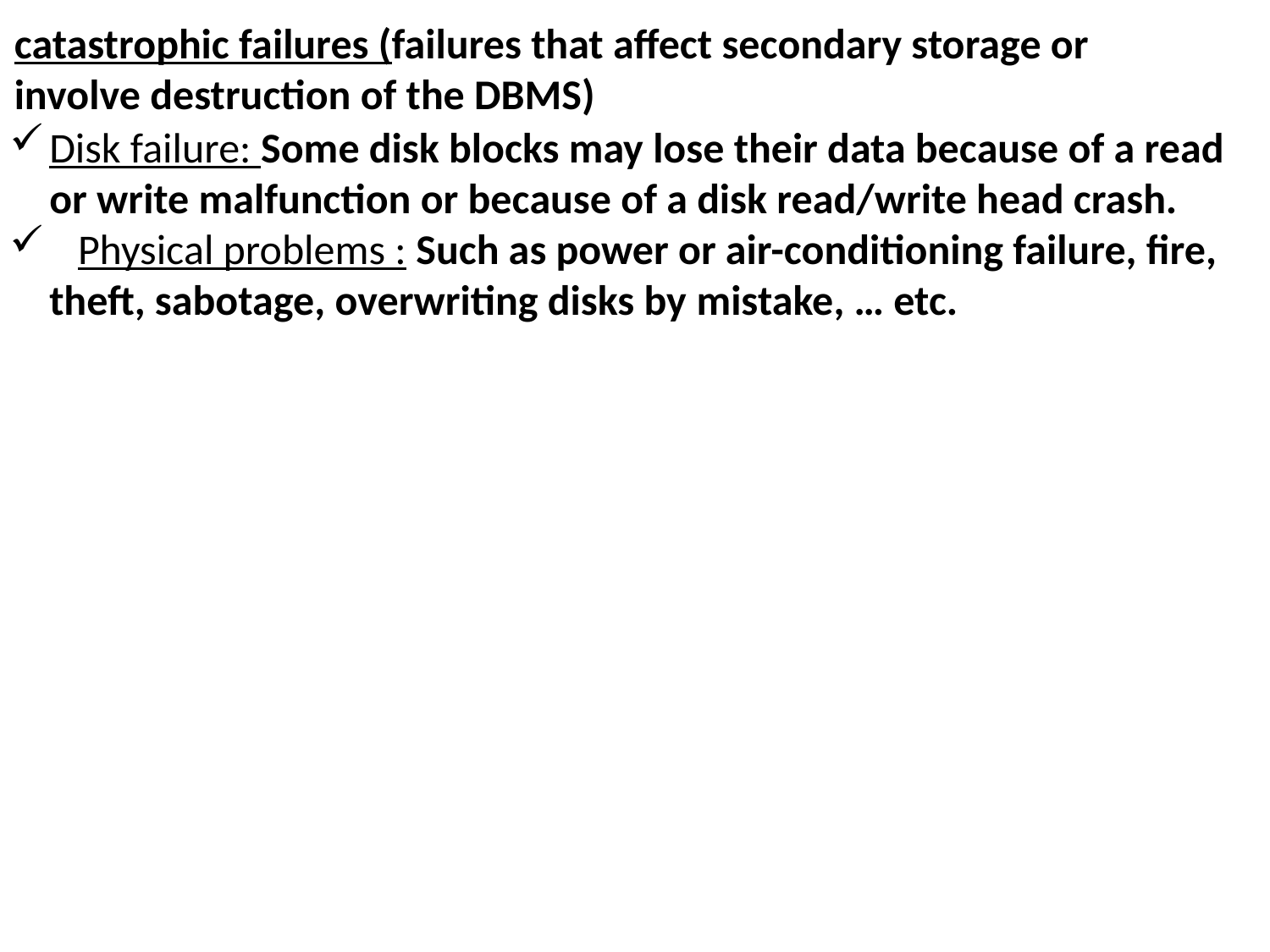

catastrophic failures (failures that affect secondary storage or
involve destruction of the DBMS)

Disk failure: Some disk blocks may lose their data because of a read or write malfunction or because of a disk read/write head crash.
   Physical problems : Such as power or air-conditioning failure, fire, theft, sabotage, overwriting disks by mistake, … etc.